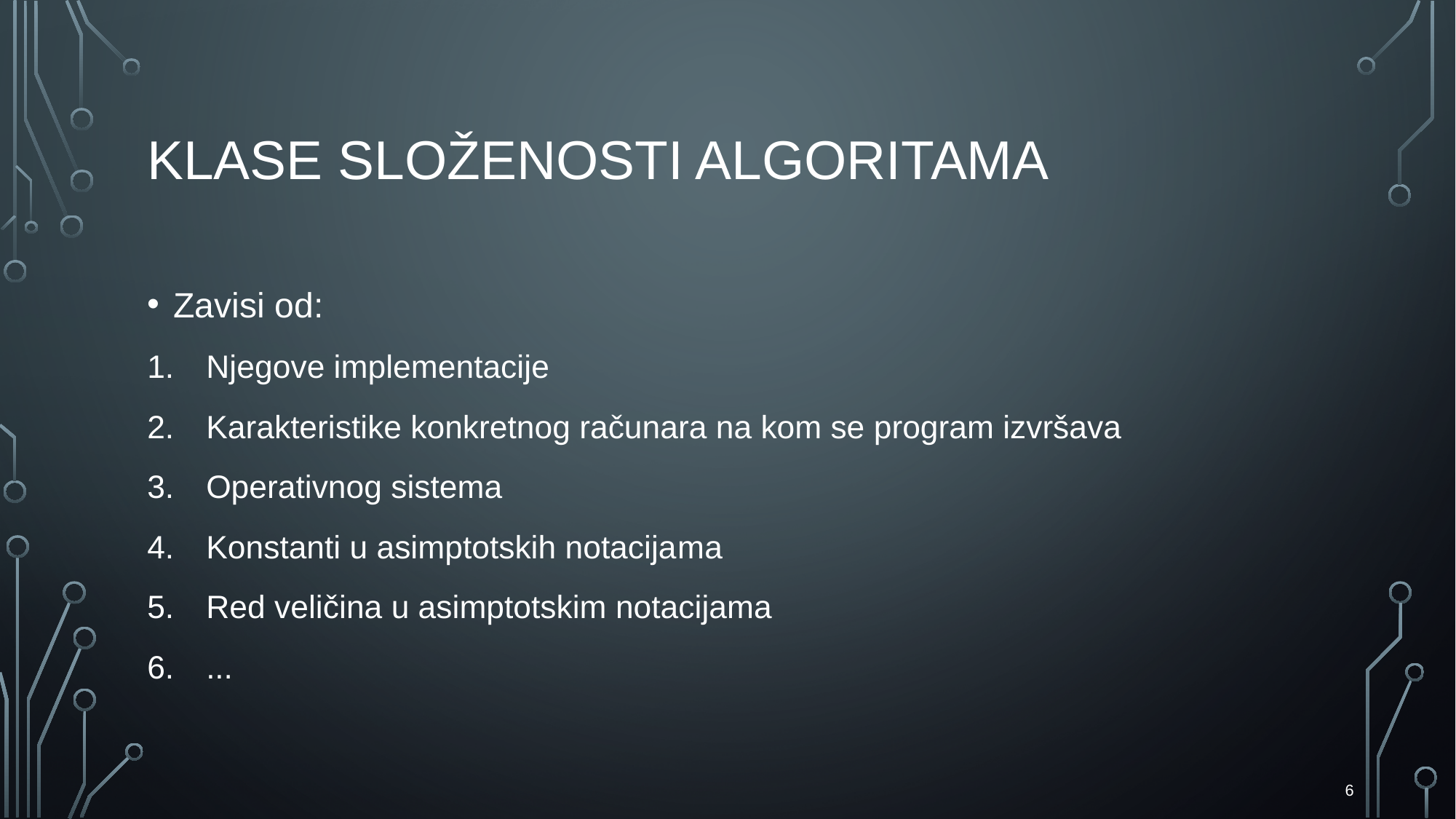

# Klase složenosti algoritama
Zavisi od:
Njegove implementacije
Karakteristike konkretnog računara na kom se program izvršava
Operativnog sistema
Konstanti u asimptotskih notacijama
Red veličina u asimptotskim notacijama
...

6